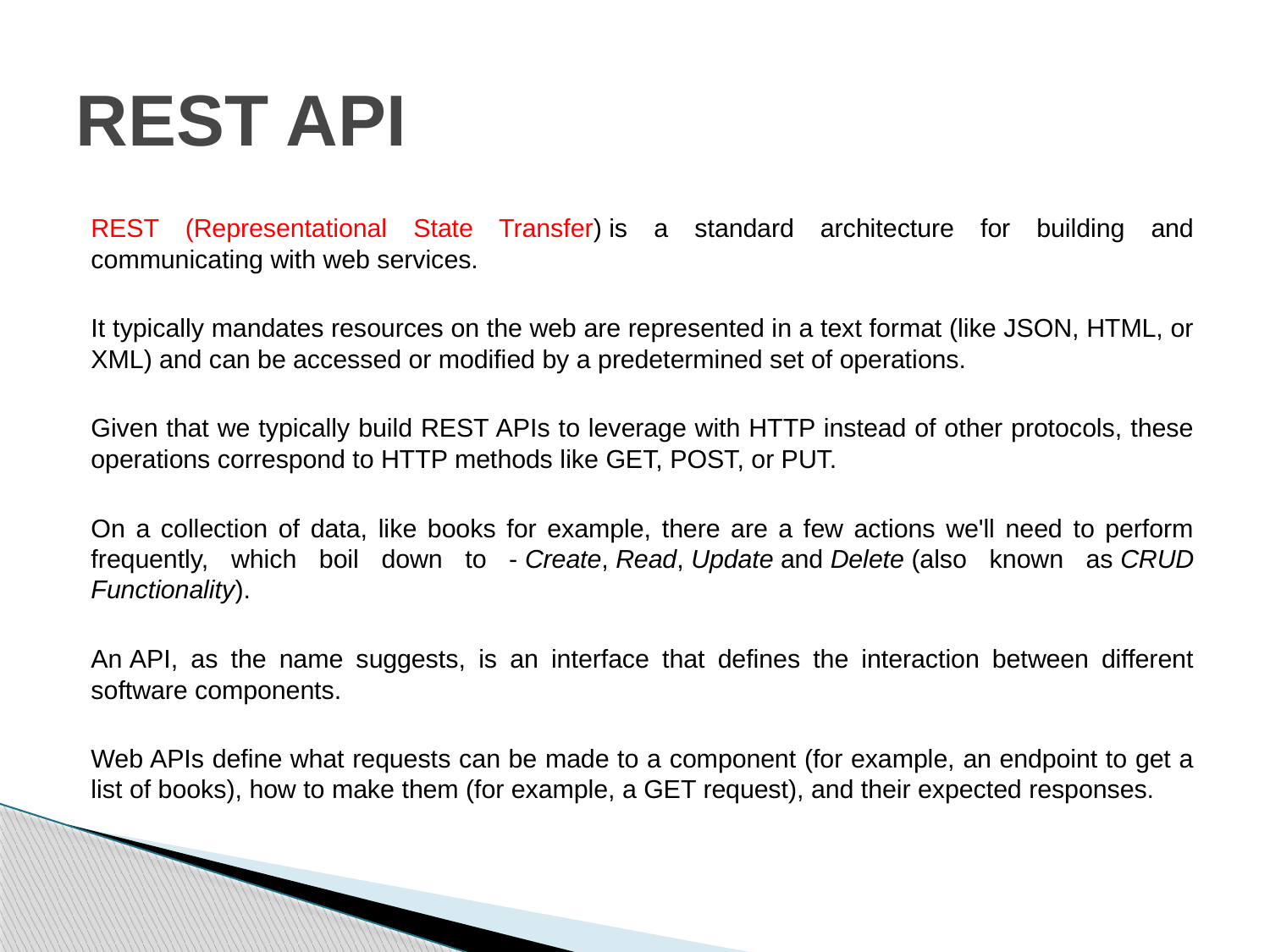

# REST API
REST (Representational State Transfer) is a standard architecture for building and communicating with web services.

It typically mandates resources on the web are represented in a text format (like JSON, HTML, or XML) and can be accessed or modified by a predetermined set of operations.

Given that we typically build REST APIs to leverage with HTTP instead of other protocols, these operations correspond to HTTP methods like GET, POST, or PUT.

On a collection of data, like books for example, there are a few actions we'll need to perform frequently, which boil down to - Create, Read, Update and Delete (also known as CRUD Functionality).

An API, as the name suggests, is an interface that defines the interaction between different software components.

Web APIs define what requests can be made to a component (for example, an endpoint to get a list of books), how to make them (for example, a GET request), and their expected responses.